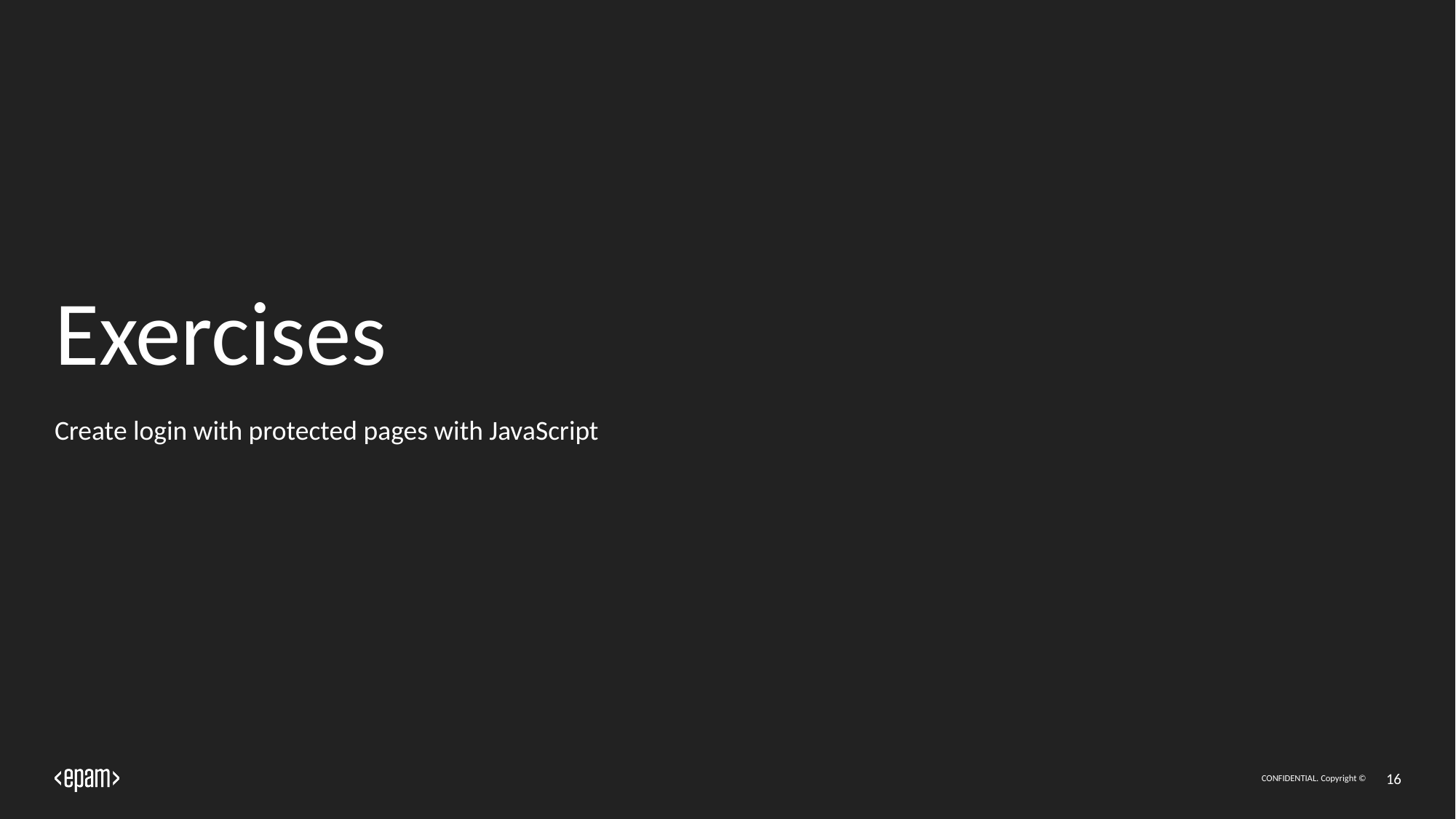

# Exercises
Create login with protected pages with JavaScript